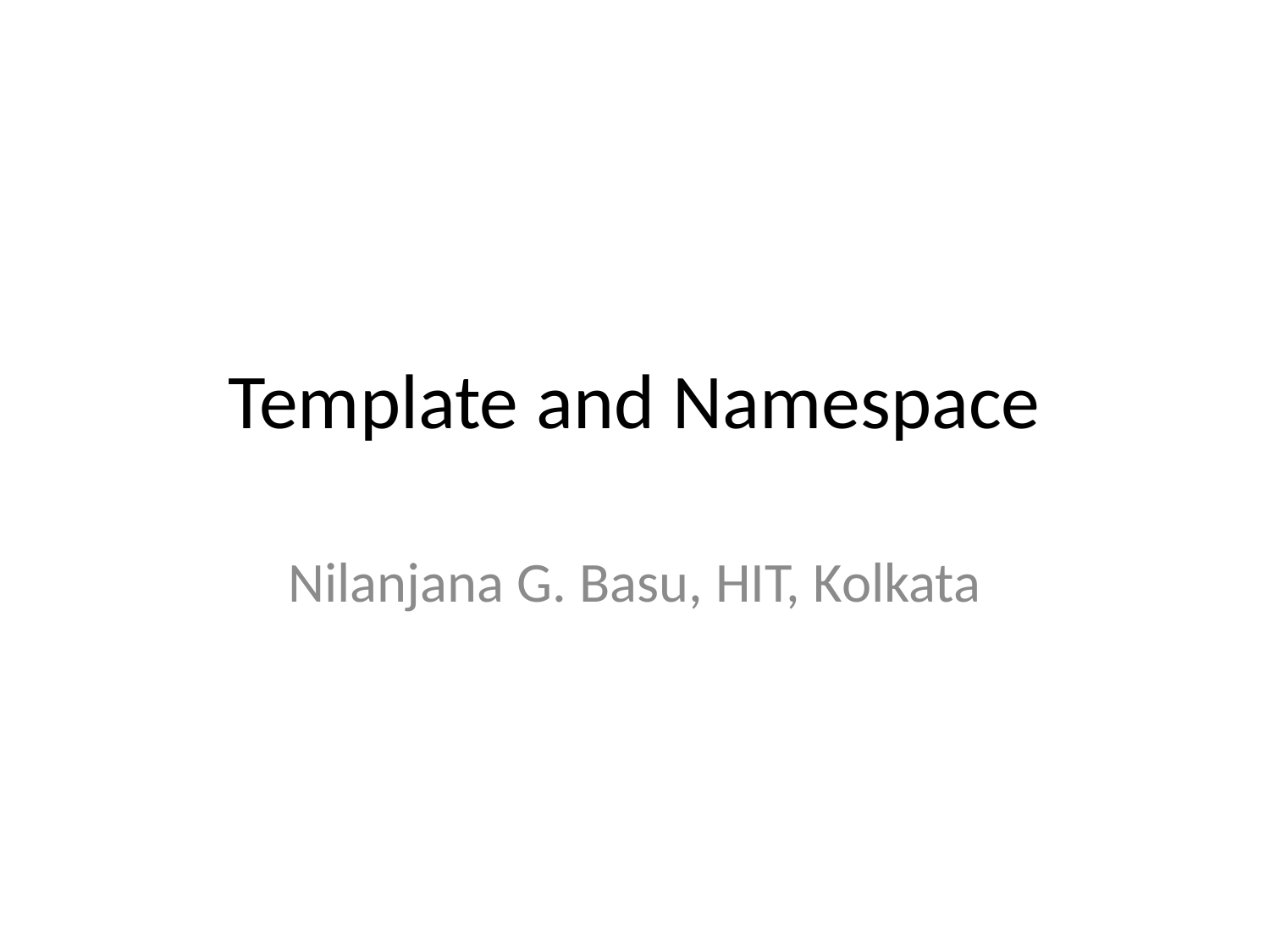

# Template and Namespace
Nilanjana G. Basu, HIT, Kolkata